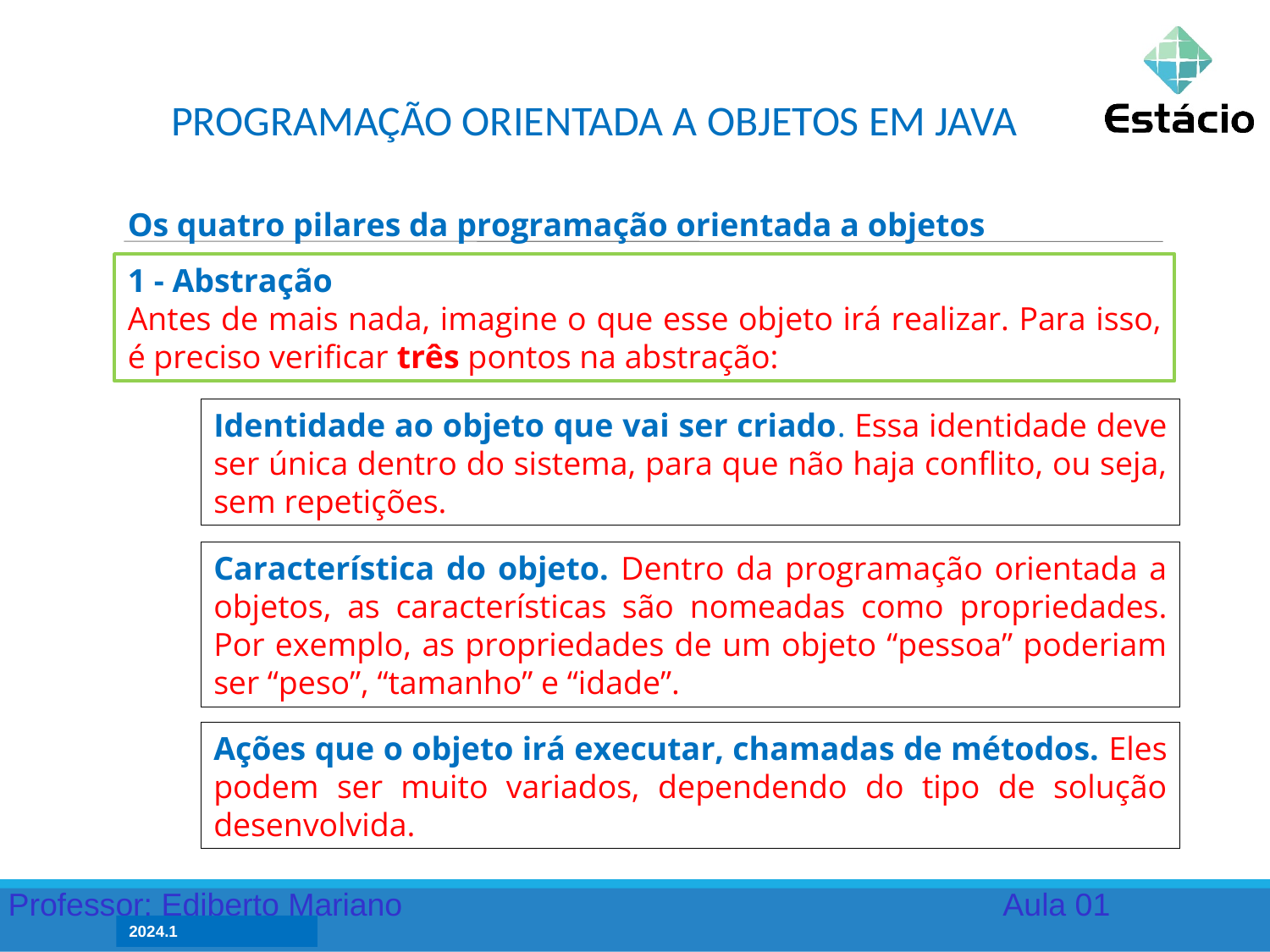

PROGRAMAÇÃO ORIENTADA A OBJETOS EM JAVA
Os quatro pilares da programação orientada a objetos
1 - Abstração
Antes de mais nada, imagine o que esse objeto irá realizar. Para isso, é preciso verificar três pontos na abstração:
Identidade ao objeto que vai ser criado. Essa identidade deve ser única dentro do sistema, para que não haja conflito, ou seja, sem repetições.
Característica do objeto. Dentro da programação orientada a objetos, as características são nomeadas como propriedades. Por exemplo, as propriedades de um objeto “pessoa” poderiam ser “peso”, “tamanho” e “idade”.
Ações que o objeto irá executar, chamadas de métodos. Eles podem ser muito variados, dependendo do tipo de solução desenvolvida.